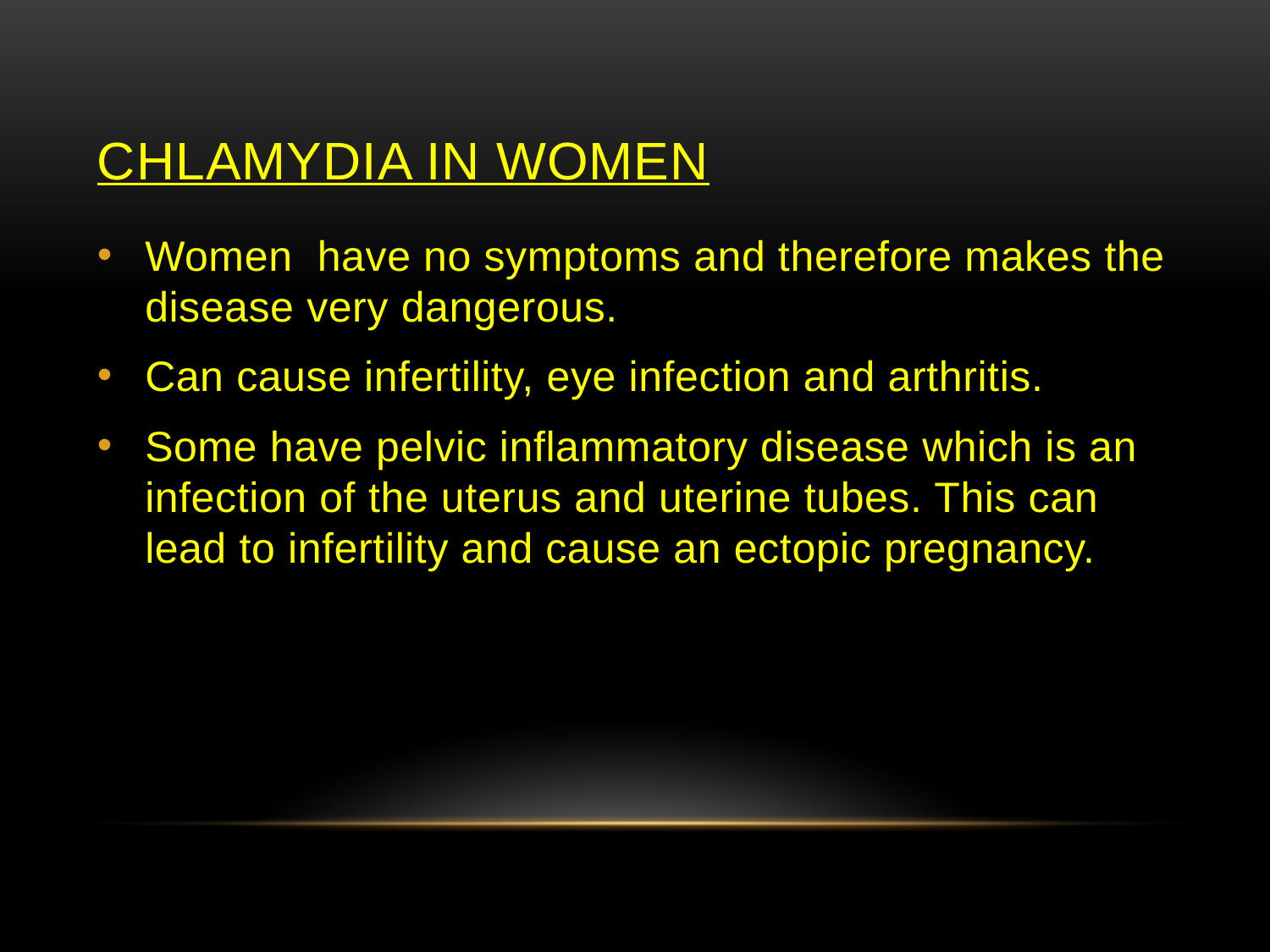

# Chlamydia in Women
Women  have no symptoms and therefore makes the disease very dangerous.
Can cause infertility, eye infection and arthritis.
Some have pelvic inflammatory disease which is an infection of the uterus and uterine tubes. This can lead to infertility and cause an ectopic pregnancy.